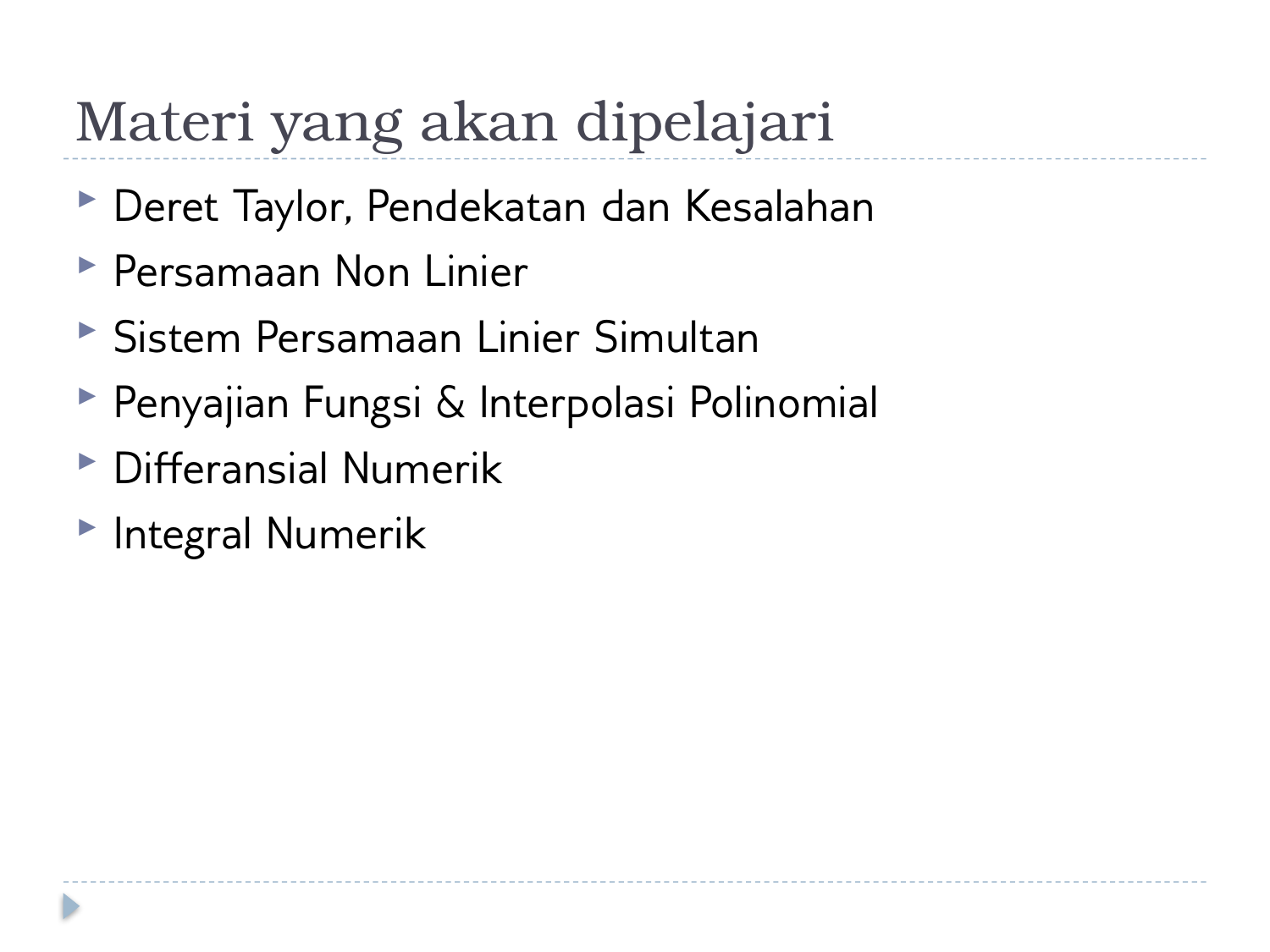

# Materi yang akan dipelajari
Deret Taylor, Pendekatan dan Kesalahan
Persamaan Non Linier
Sistem Persamaan Linier Simultan
Penyajian Fungsi & Interpolasi Polinomial
Differansial Numerik
Integral Numerik